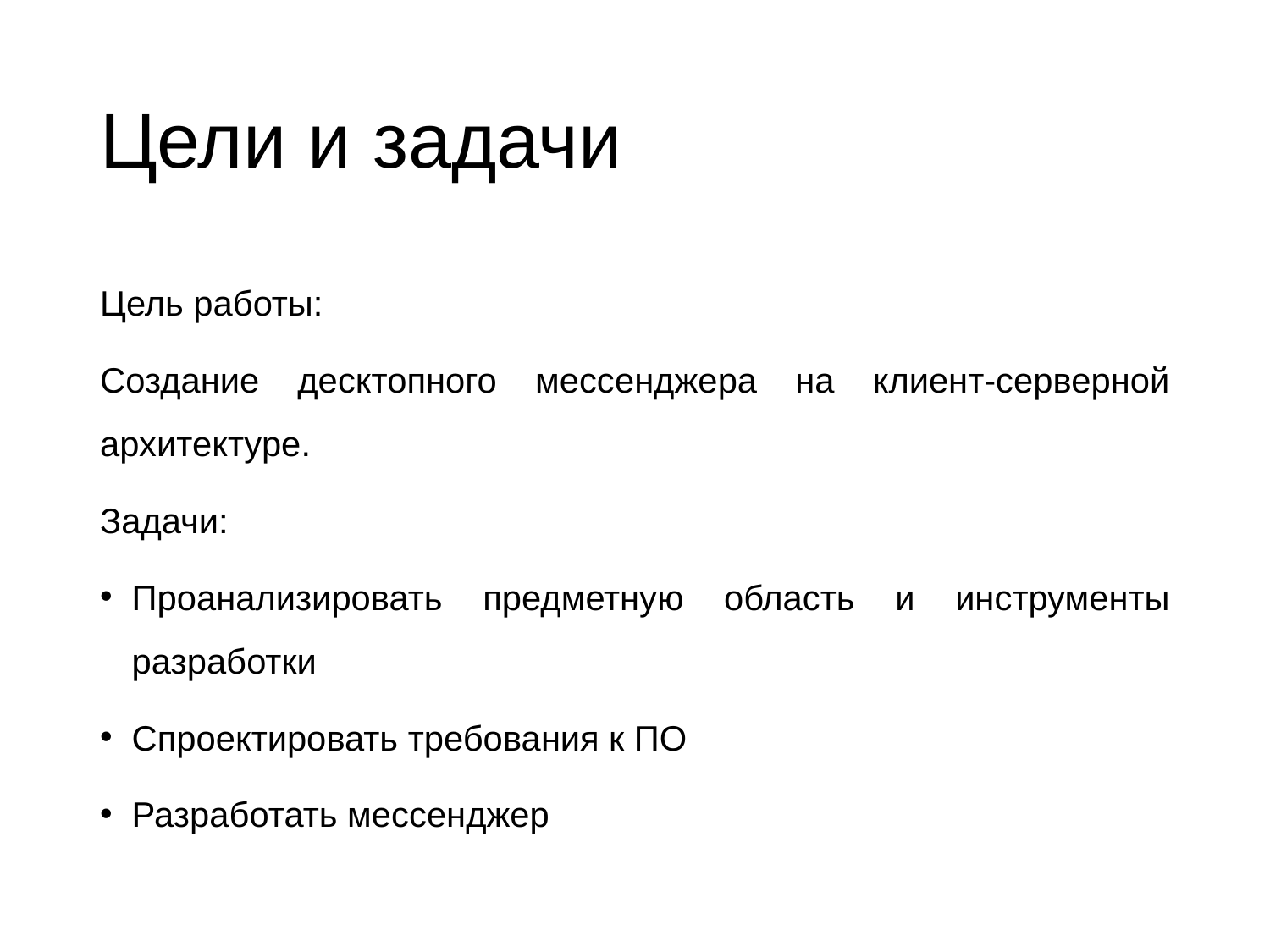

# Цели и задачи
Цель работы:
Создание десктопного мессенджера на клиент-серверной архитектуре.
Задачи:
Проанализировать предметную область и инструменты разработки
Спроектировать требования к ПО
Разработать мессенджер